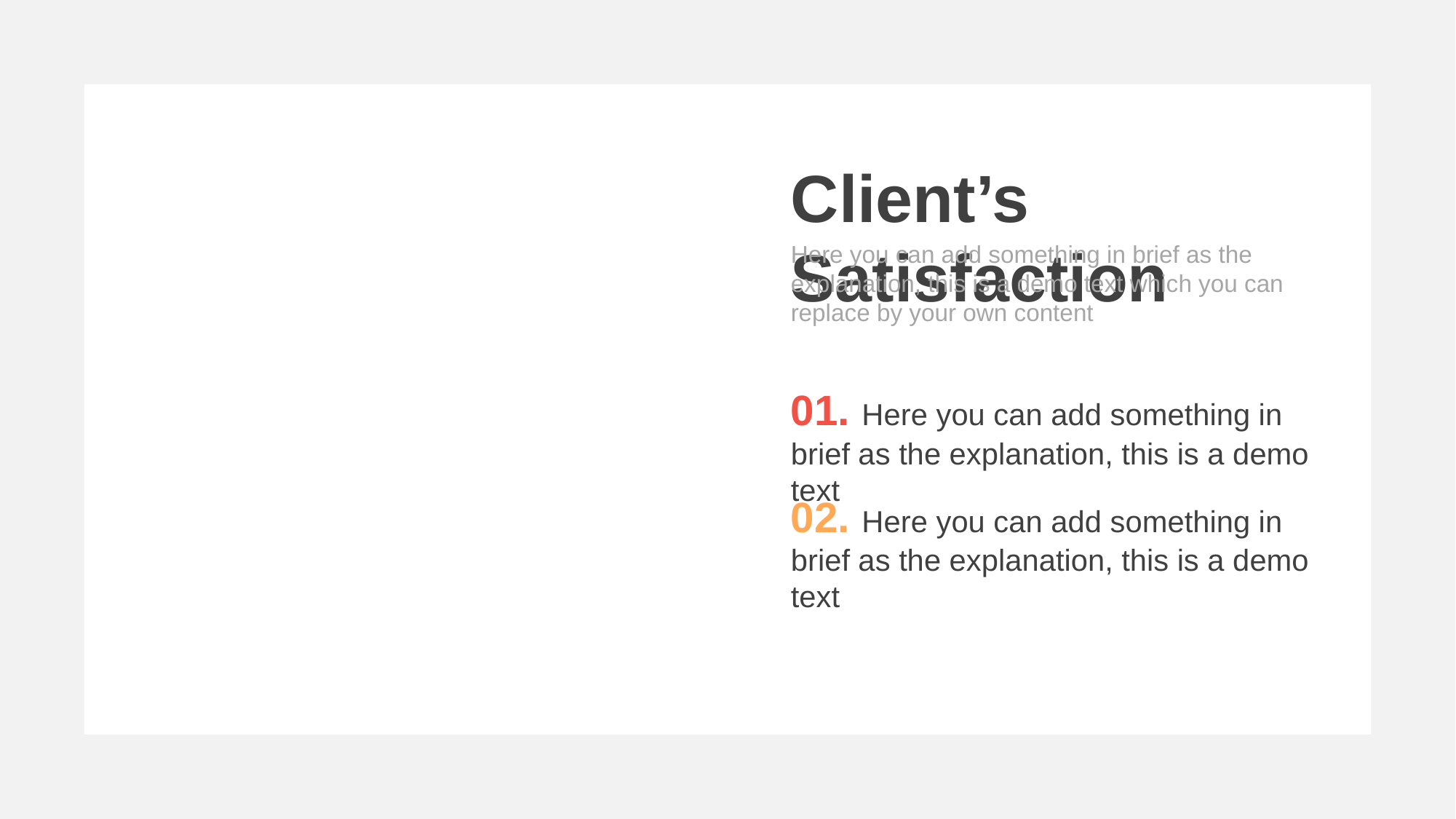

Client’s Satisfaction

Here you can add something in brief as the explanation, this is a demo text which you can
replace by your own content

01. Here you can add something in brief as the explanation, this is a demo text

02. Here you can add something in brief as the explanation, this is a demo text